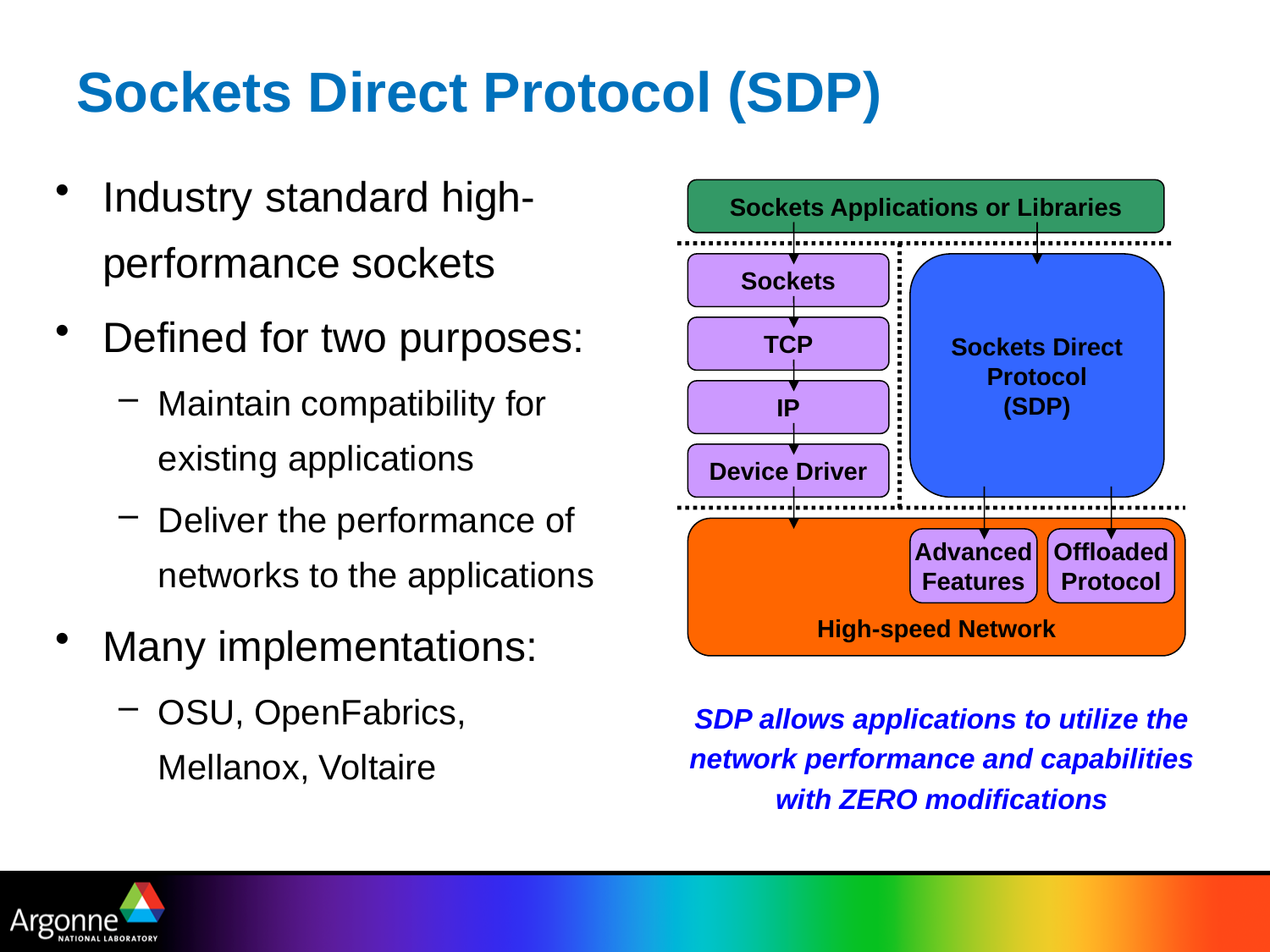

# Sockets Direct Protocol (SDP)
Industry standard high-performance sockets
Defined for two purposes:
Maintain compatibility for existing applications
Deliver the performance of networks to the applications
Many implementations:
OSU, OpenFabrics, Mellanox, Voltaire
Sockets Applications or Libraries

Sockets
Sockets Direct
Protocol
(SDP)

TCP

IP

Device Driver

High-speed Network
Advanced
Features
Offloaded
Protocol
SDP allows applications to utilize the network performance and capabilities with ZERO modifications